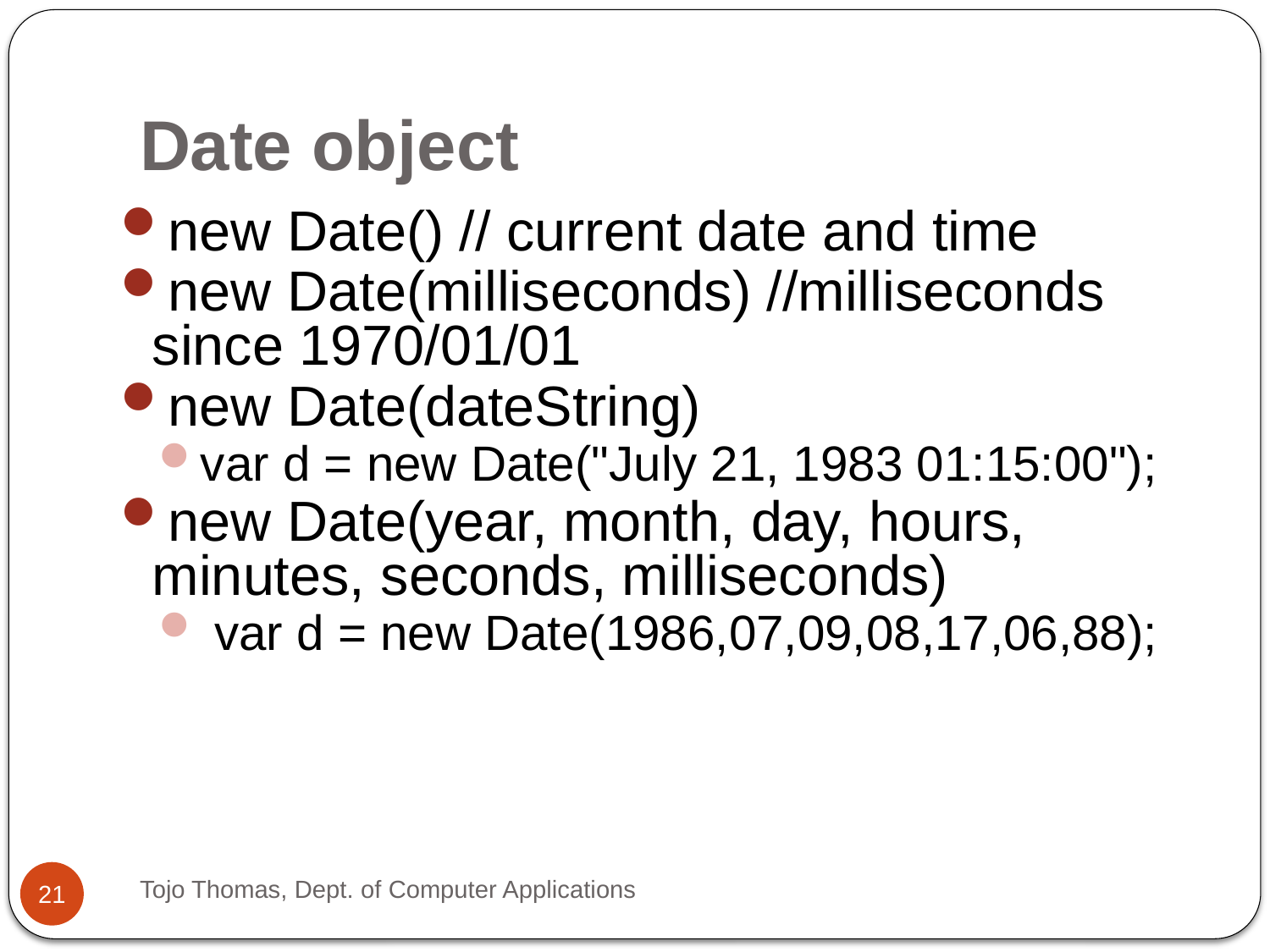

# Date object
new Date() // current date and time
new Date(milliseconds) //milliseconds since 1970/01/01
new Date(dateString)
var d = new Date("July 21, 1983 01:15:00");
new Date(year, month, day, hours, minutes, seconds, milliseconds)
 var d = new Date(1986,07,09,08,17,06,88);
Tojo Thomas, Dept. of Computer Applications
21